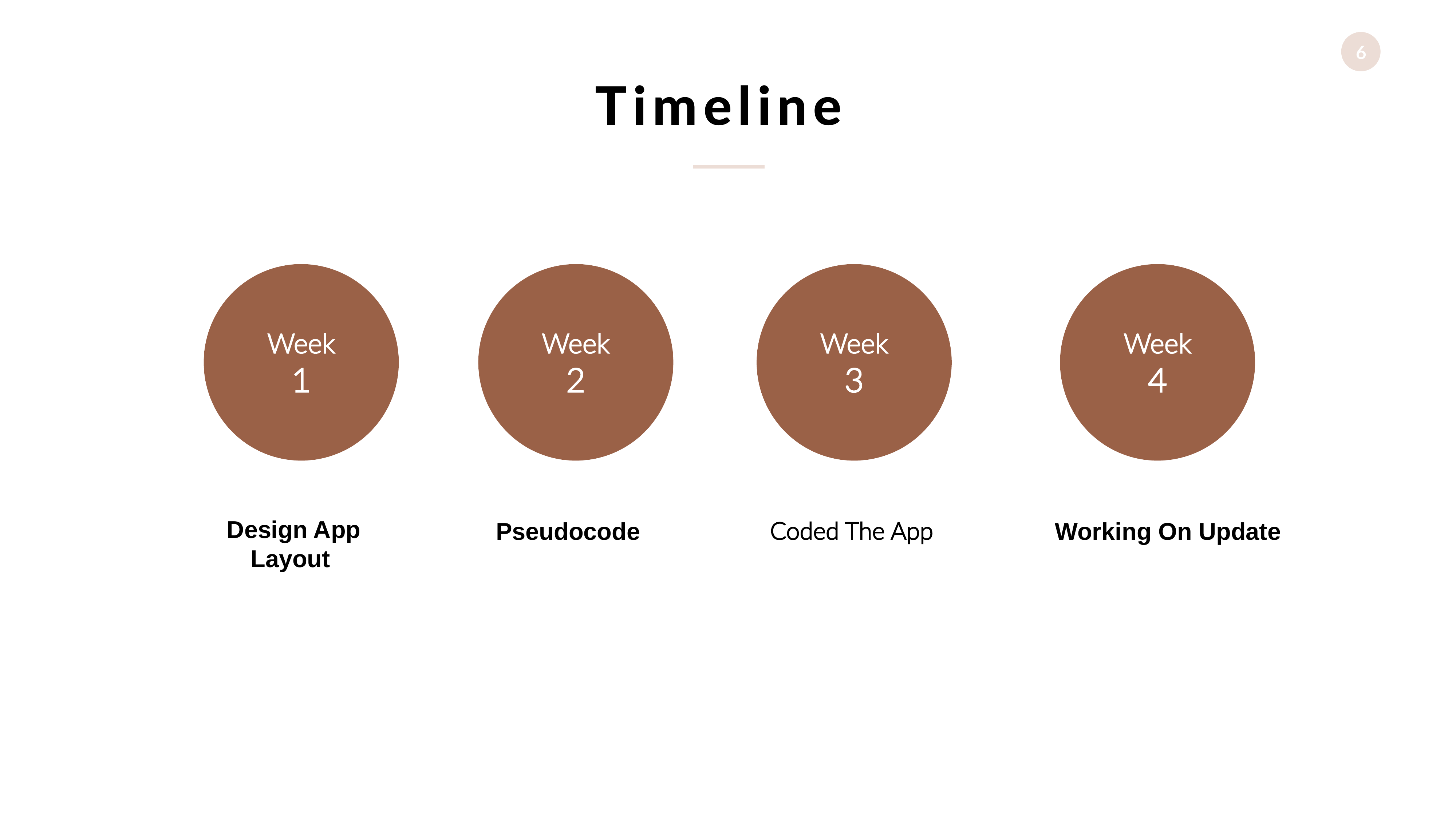

Timeline
Week
2
Week
1
Week
3
Week
4
Design App Layout
Pseudocode
| Coded The App |
| --- |
Working On Update